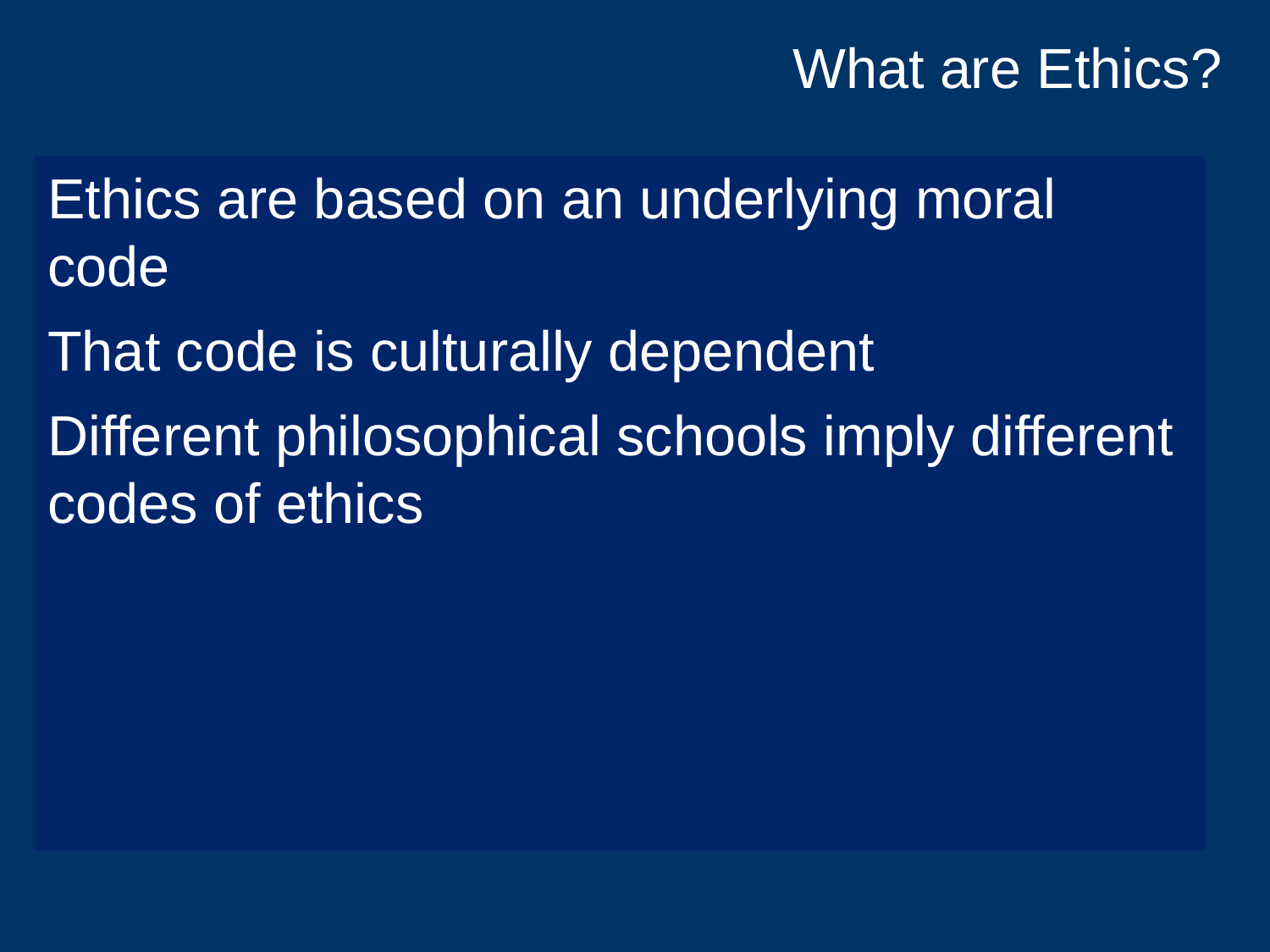

# What are Ethics?
Ethics are based on an underlying moral code
That code is culturally dependent
Different philosophical schools imply different codes of ethics